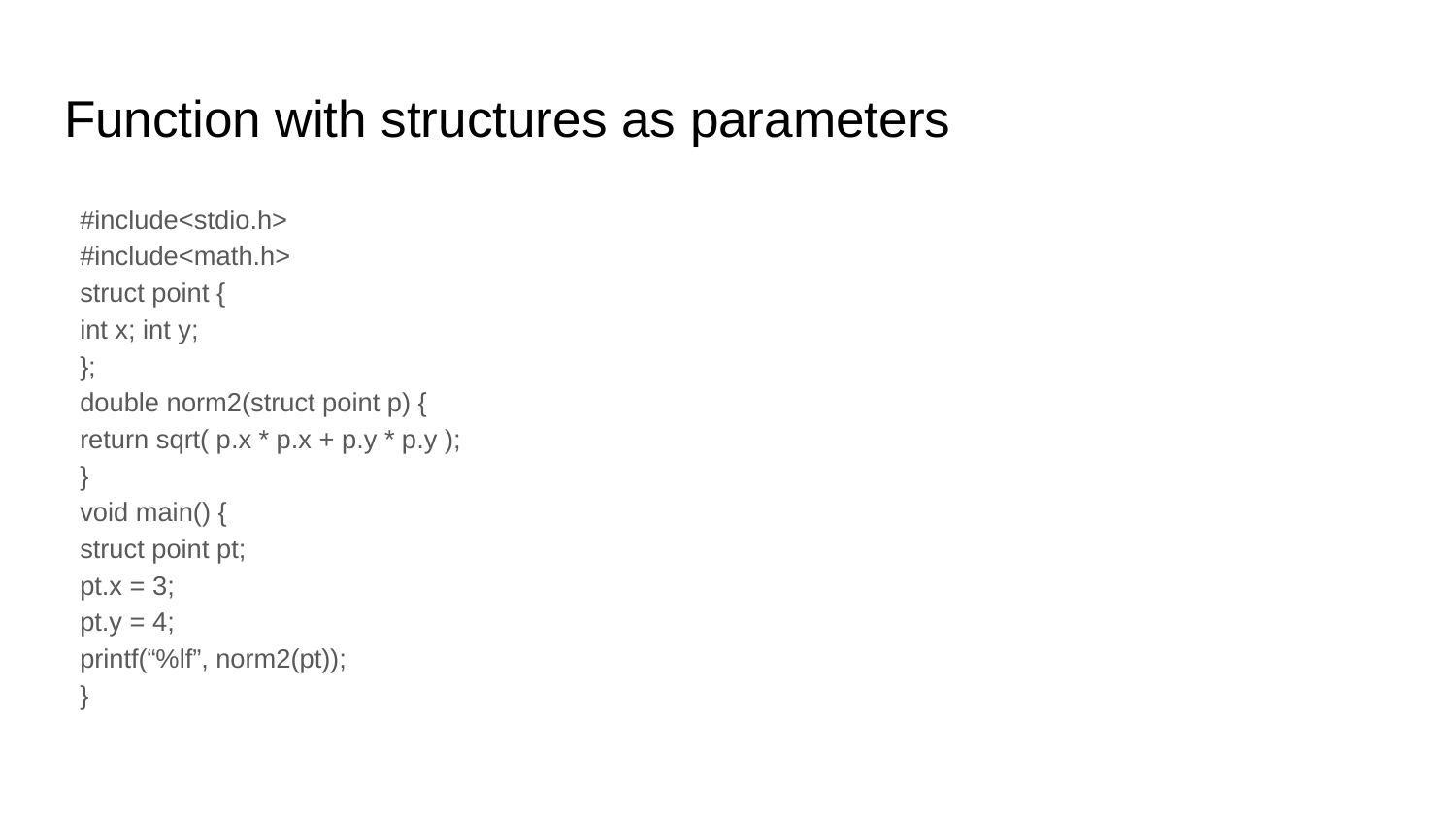

# Function with structures as parameters
#include<stdio.h>
#include<math.h>
struct point {
	int x; int y;
};
double norm2(struct point p) {
	return sqrt( p.x * p.x + p.y * p.y );
}
void main() {
	struct point pt;
	pt.x = 3;
	pt.y = 4;
	printf(“%lf”, norm2(pt));
}